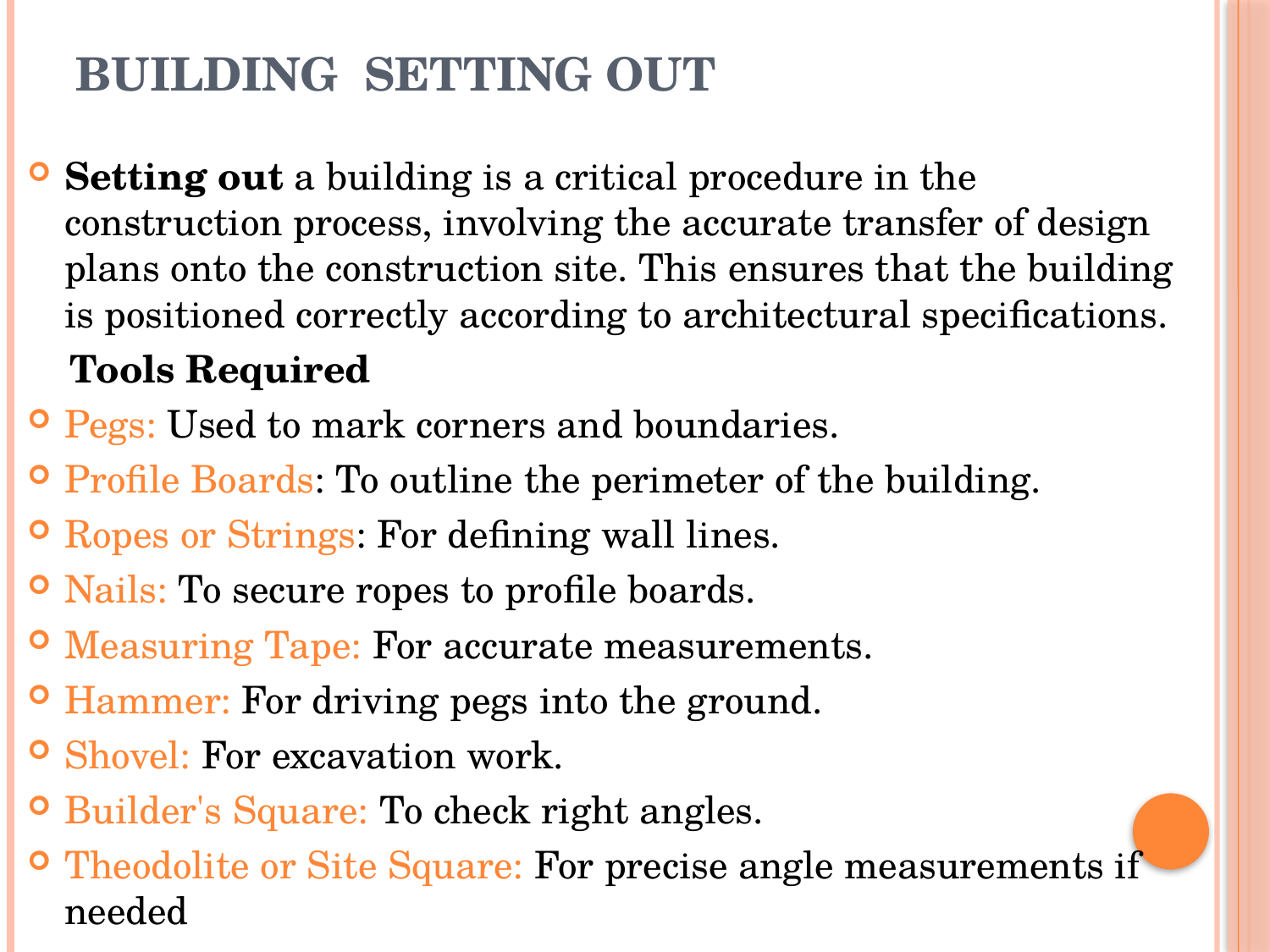

# BUILDING  SETTING OUT
Setting out a building is a critical procedure in the construction process, involving the accurate transfer of design plans onto the construction site. This ensures that the building is positioned correctly according to architectural specifications.
    Tools Required
Pegs: Used to mark corners and boundaries.
Profile Boards: To outline the perimeter of the building.
Ropes or Strings: For defining wall lines.
Nails: To secure ropes to profile boards.
Measuring Tape: For accurate measurements.
Hammer: For driving pegs into the ground.
Shovel: For excavation work.
Builder's Square: To check right angles.
Theodolite or Site Square: For precise angle measurements if needed